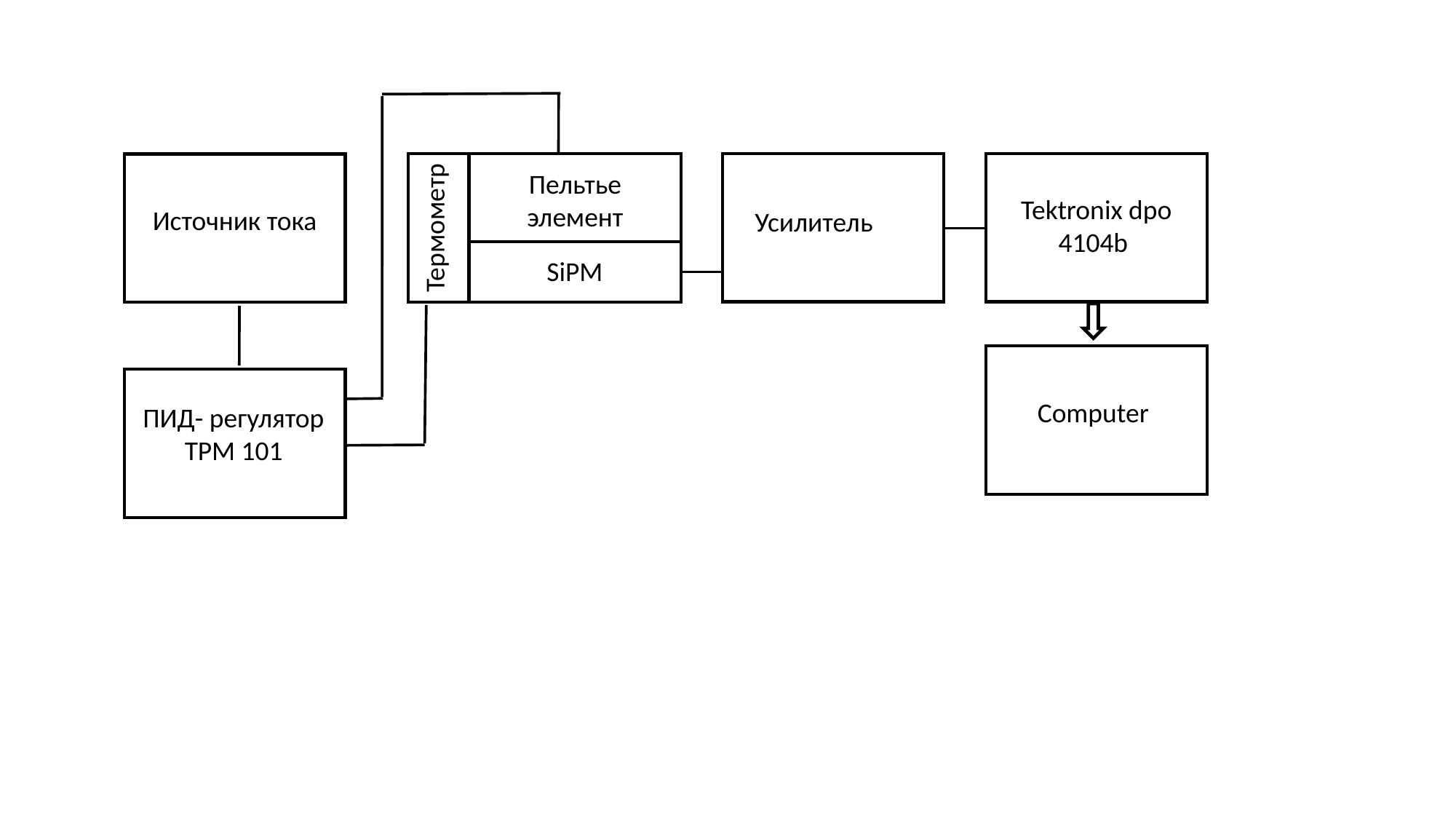

Пельтье элемент
Tektronix dpo 4104b

Источник тока
Усилитель
Термометр

SiPM

Computer
ПИД- регулятор
ТРМ 101